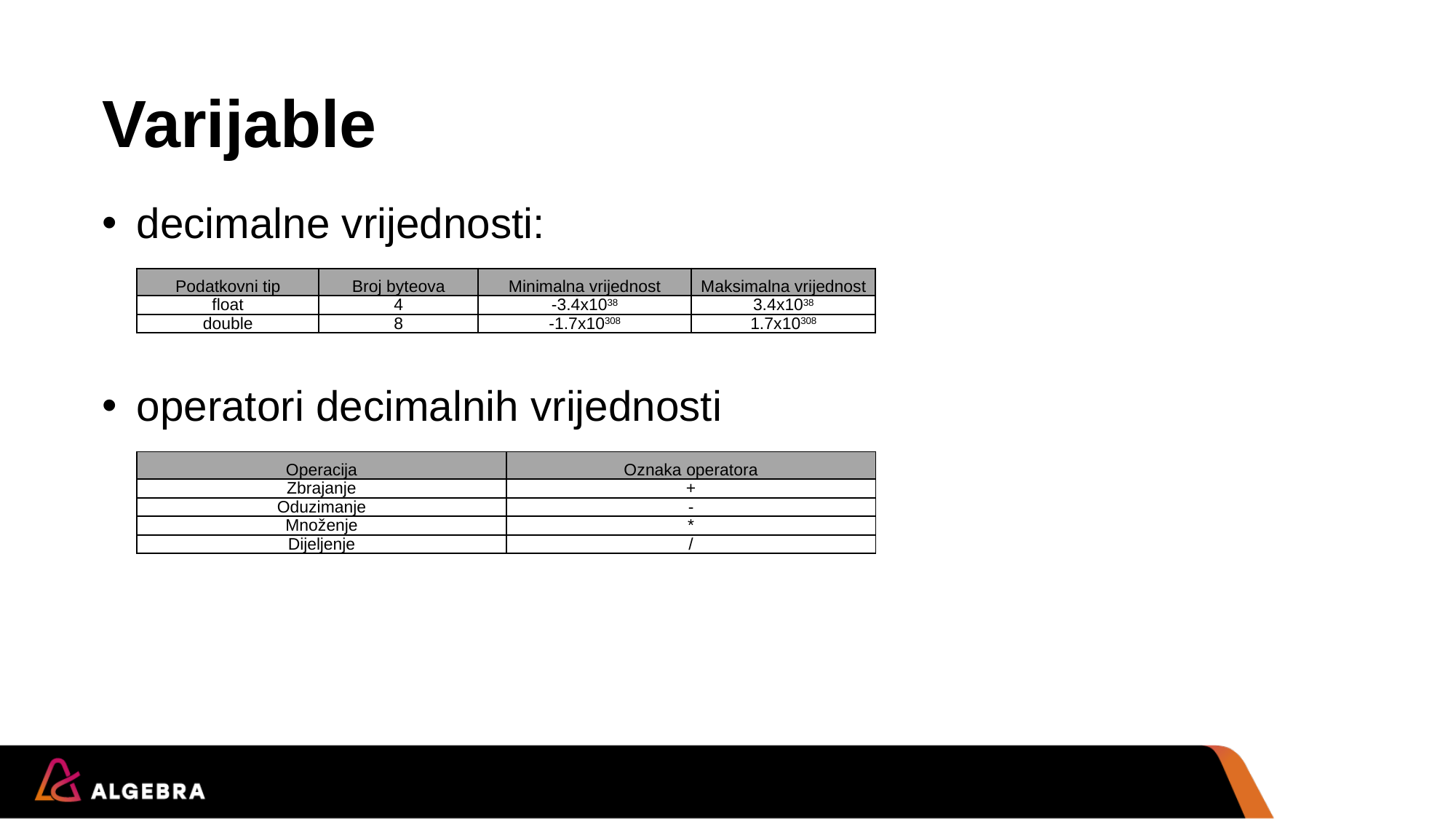

# Varijable
decimalne vrijednosti:

operatori decimalnih vrijednosti

| Podatkovni tip | Broj byteova | Minimalna vrijednost | Maksimalna vrijednost |
| --- | --- | --- | --- |
| float | 4 | -3.4x1038 | 3.4x1038 |
| double | 8 | -1.7x10308 | 1.7x10308 |
| Operacija | Oznaka operatora |
| --- | --- |
| Zbrajanje | + |
| Oduzimanje | - |
| Množenje | \* |
| Dijeljenje | / |